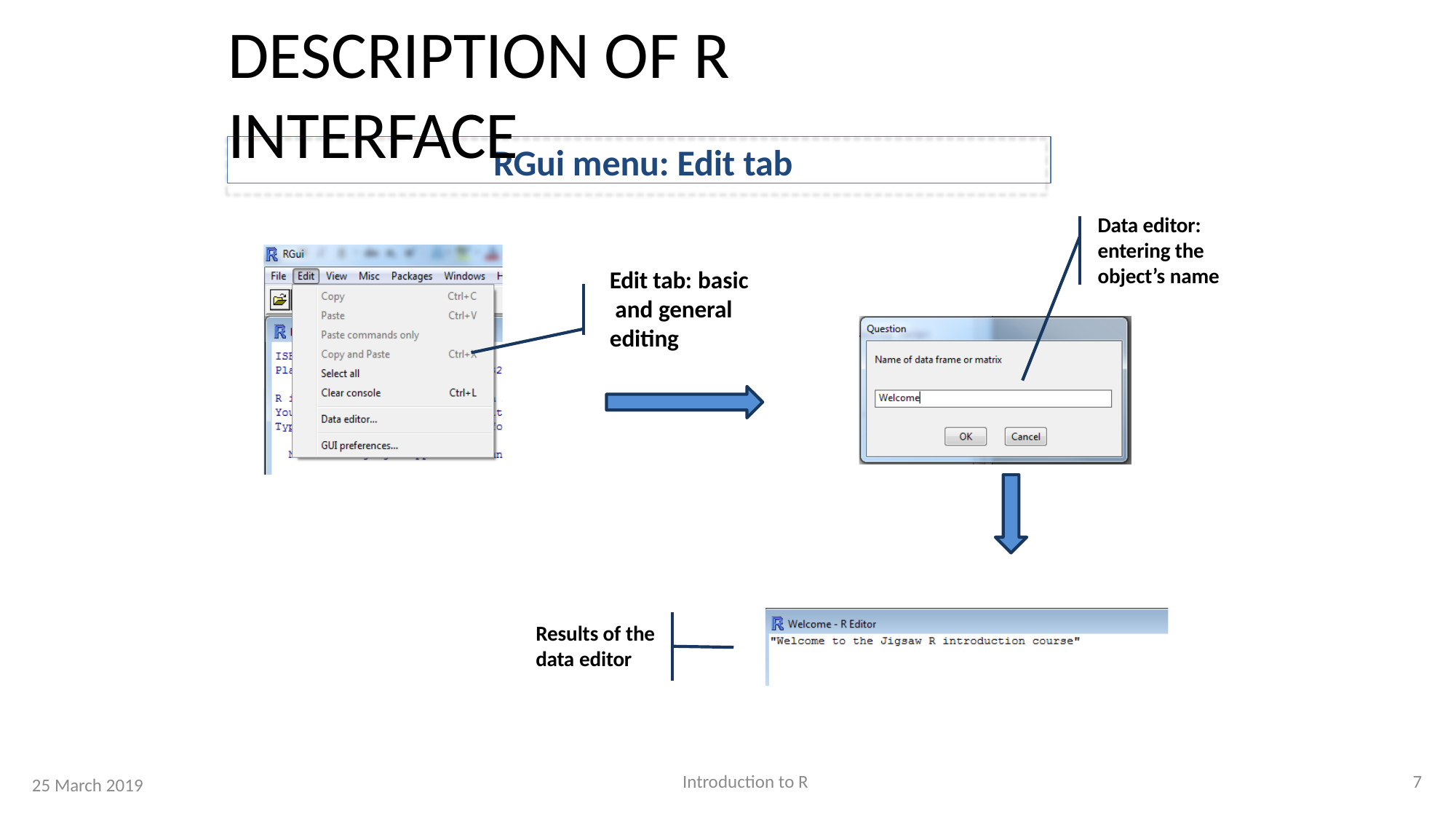

# DESCRIPTION OF R INTERFACE

RGui menu: Edit tab
Data editor:  entering the  object’s name

Edit tab: basic  and general  editing

Results of the
data editor

7
Introduction to R
25 March 2019